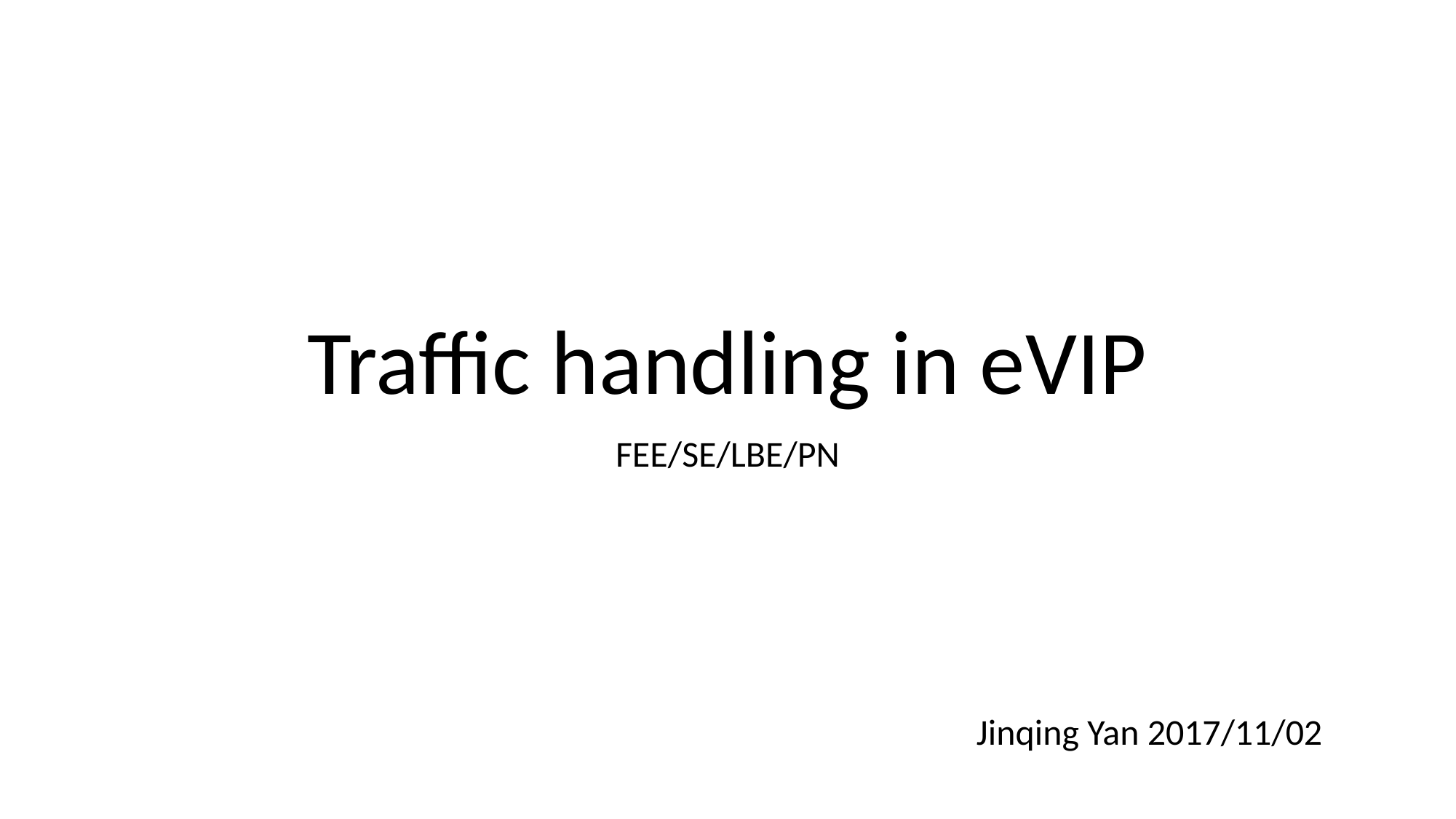

# Traffic handling in eVIP
FEE/SE/LBE/PN

Jinqing Yan 2017/11/02